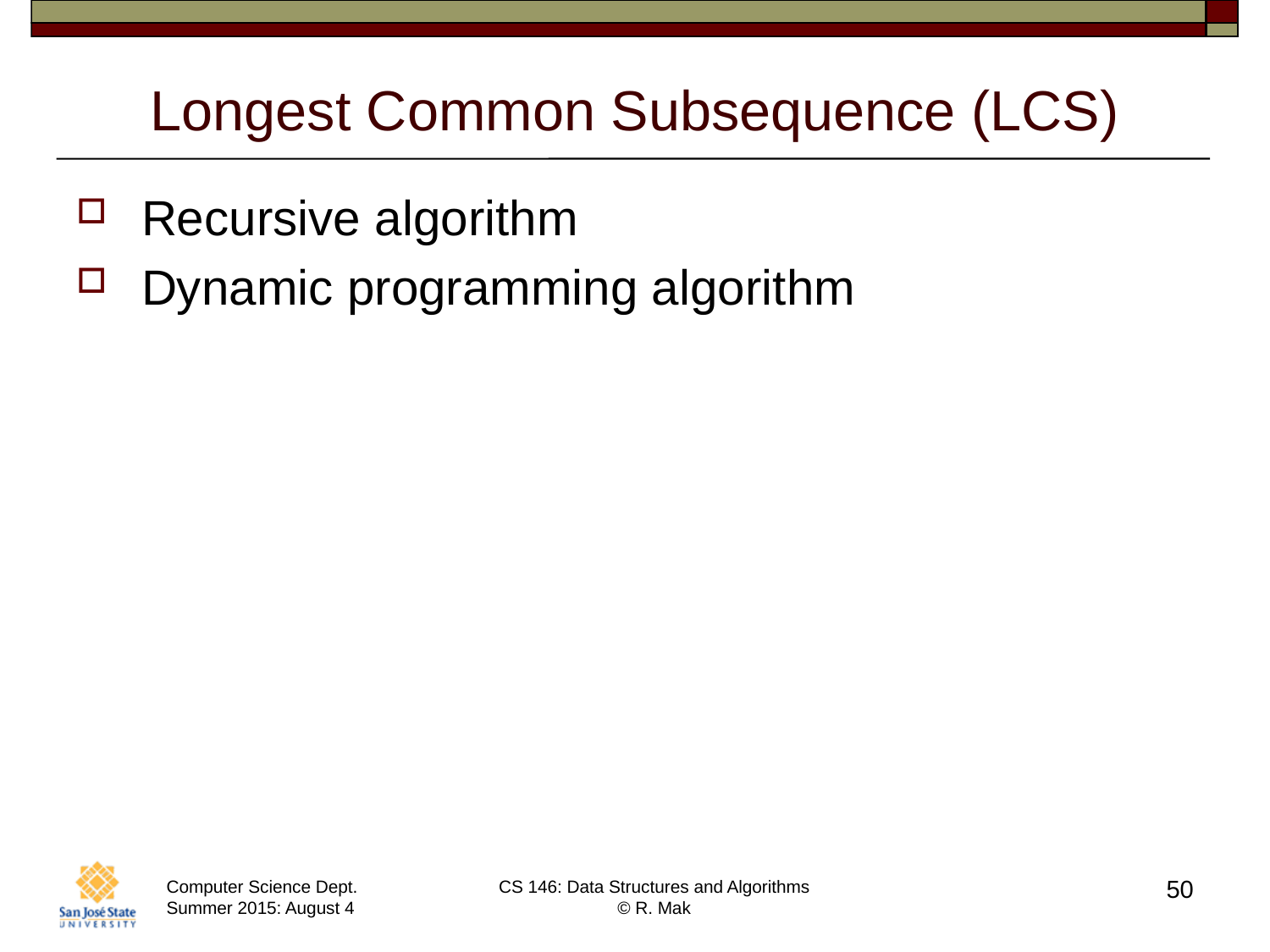

# Longest Common Subsequence (LCS)
Recursive algorithm
Dynamic programming algorithm
50